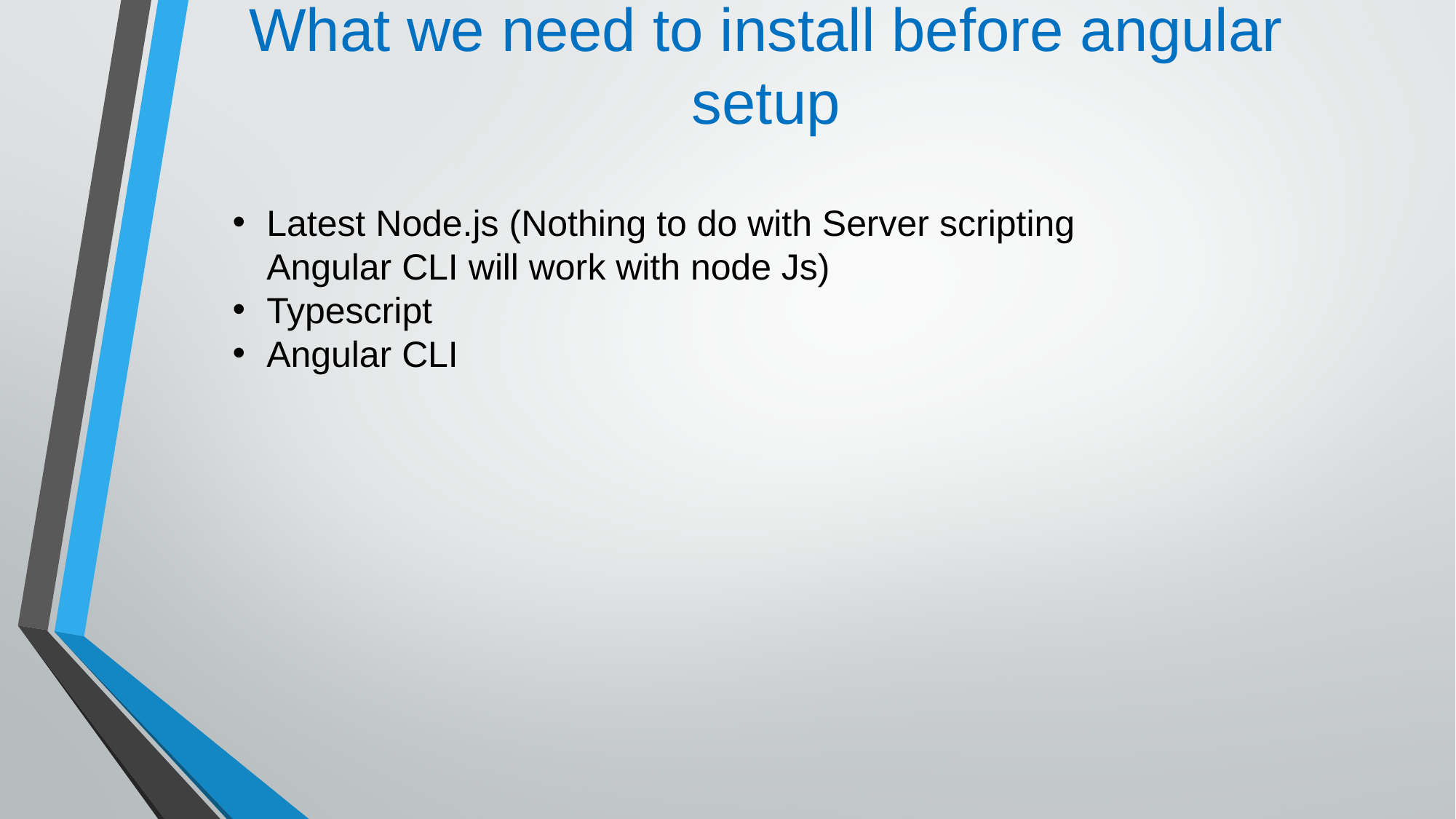

# What we need to install before angular setup
Latest Node.js (Nothing to do with Server scripting Angular CLI will work with node Js)
Typescript
Angular CLI